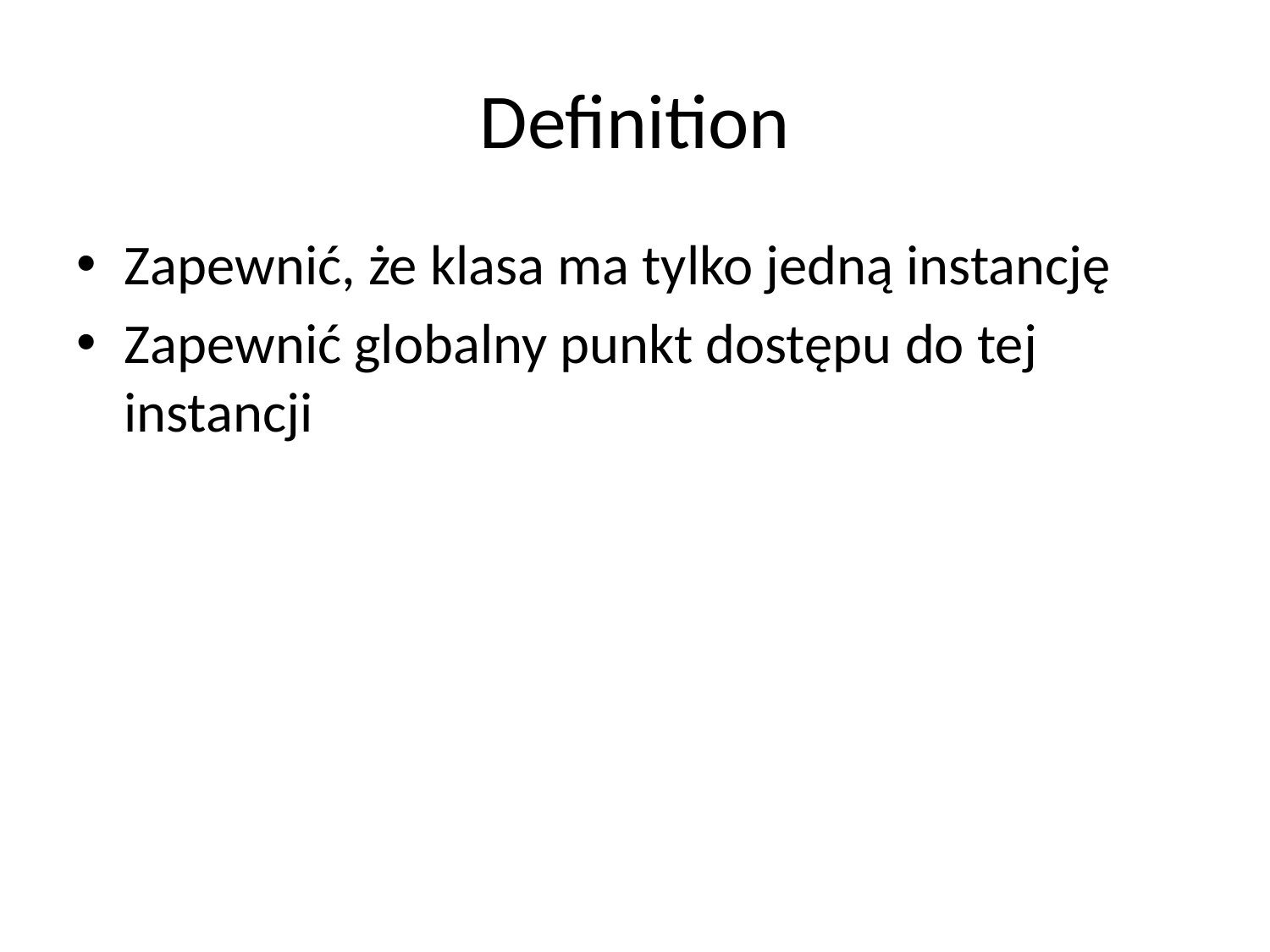

# Definition
Zapewnić, że klasa ma tylko jedną instancję
Zapewnić globalny punkt dostępu do tej instancji